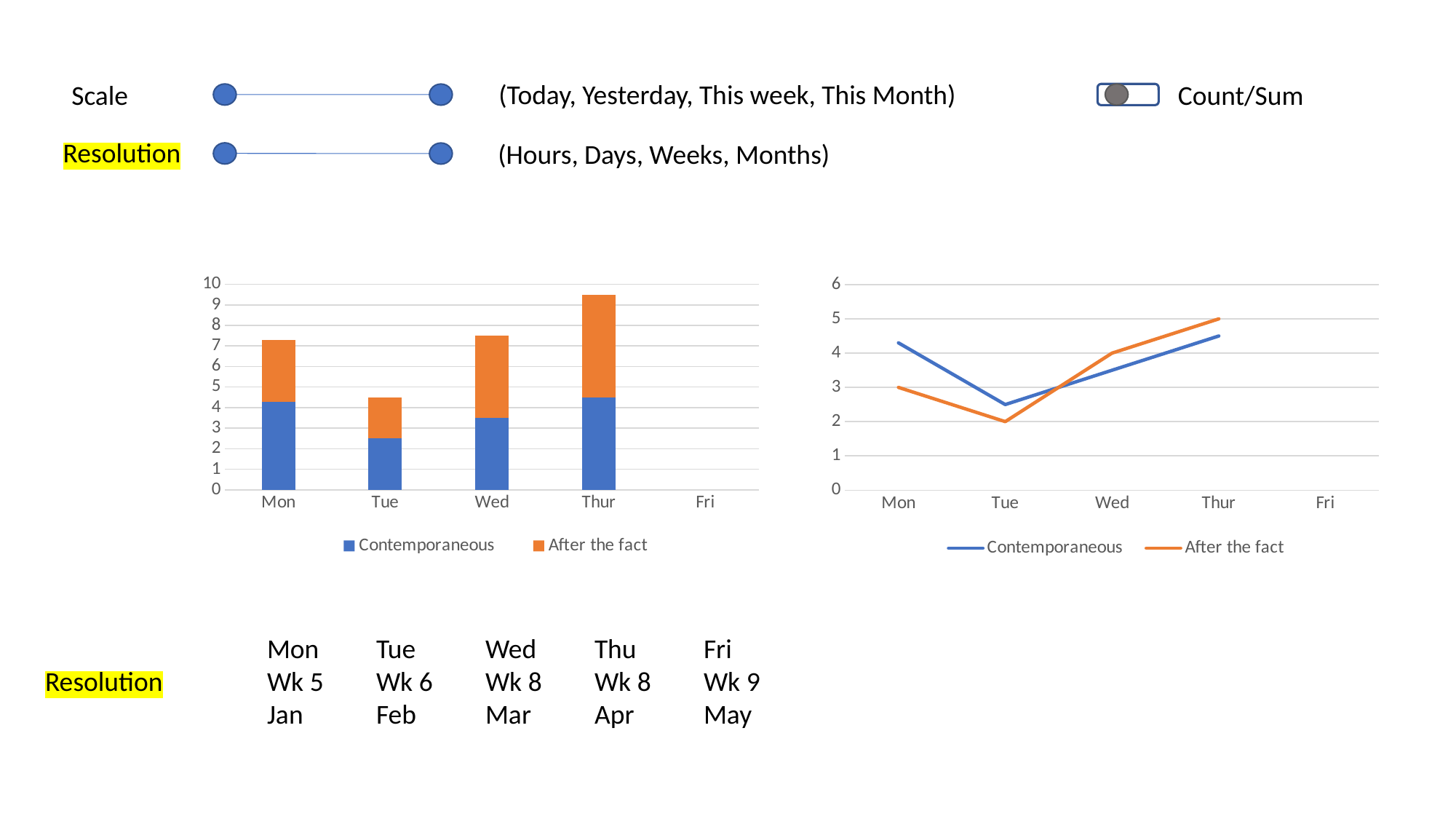

(Today, Yesterday, This week, This Month)
Scale
Count/Sum

Resolution
(Hours, Days, Weeks, Months)

### Chart

| Category | Contemporaneous | After the fact |
|---|---|---|
| Mon | 4.3 | 3.0 |
| Tue | 2.5 | 2.0 |
| Wed | 3.5 | 4.0 |
| Thur | 4.5 | 5.0 |
| Fri | None | None |

### Chart

| Category | Contemporaneous | After the fact |
|---|---|---|
| Mon | 4.3 | 3.0 |
| Tue | 2.5 | 2.0 |
| Wed | 3.5 | 4.0 |
| Thur | 4.5 | 5.0 |
| Fri | None | None |
Mon	Tue	Wed	Thu	Fri
Wk 5	Wk 6	Wk 8	Wk 8	Wk 9
Jan	Feb	Mar	Apr	May
Resolution